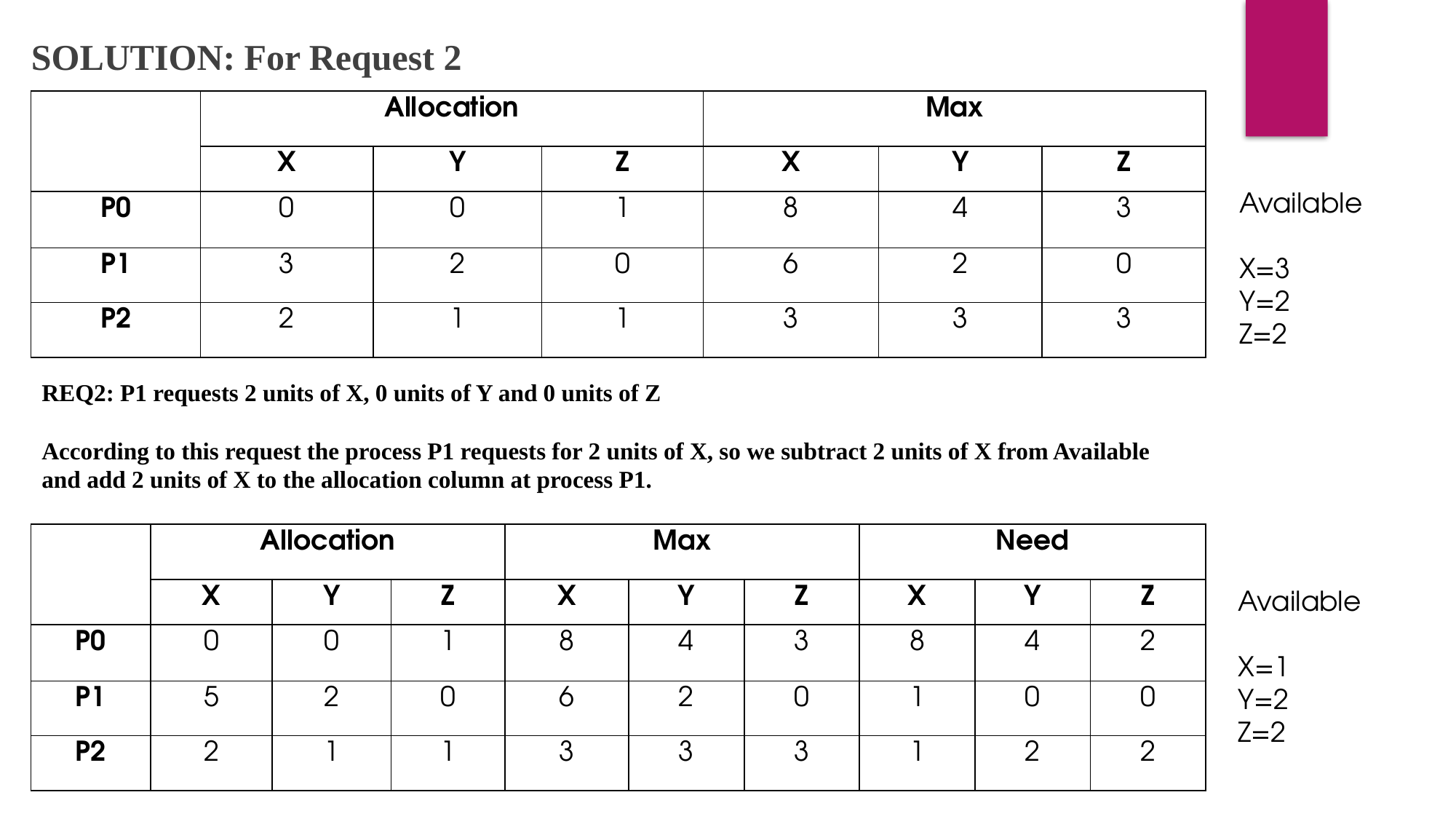

SOLUTION: For Request 2

|  | Allocation |  |  | Max |  |  |
| --- | --- | --- | --- | --- | --- | --- |
|  | X | Y | Z | X | Y | Z |
| P0 | 0 | 0 | 1 | 8 | 4 | 3 |
| P1 | 3 | 2 | 0 | 6 | 2 | 0 |
| P2 | 2 | 1 | 1 | 3 | 3 | 3 |
Available

X=3
Y=2
Z=2
REQ2: P1 requests 2 units of X, 0 units of Y and 0 units of Z

According to this request the process P1 requests for 2 units of X, so we subtract 2 units of X from Available and add 2 units of X to the allocation column at process P1.
|  | Allocation |  |  | Max |  |  | Need |  |  |
| --- | --- | --- | --- | --- | --- | --- | --- | --- | --- |
|  | X | Y | Z | X | Y | Z | X | Y | Z |
| P0 | 0 | 0 | 1 | 8 | 4 | 3 | 8 | 4 | 2 |
| P1 | 5 | 2 | 0 | 6 | 2 | 0 | 1 | 0 | 0 |
| P2 | 2 | 1 | 1 | 3 | 3 | 3 | 1 | 2 | 2 |
Available

X=1
Y=2
Z=2